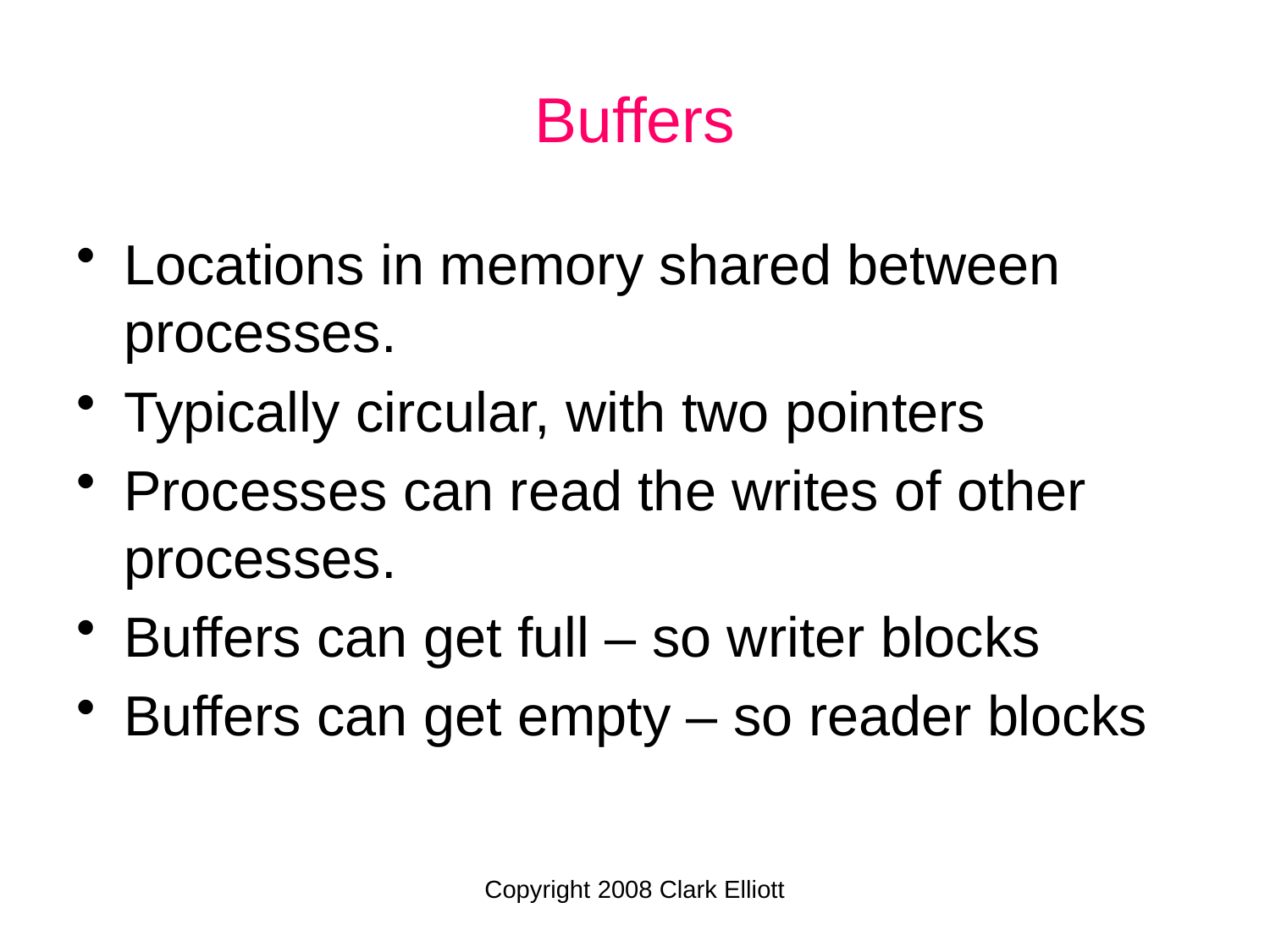

# Buffers
Locations in memory shared between processes.
Typically circular, with two pointers
Processes can read the writes of other processes.
Buffers can get full – so writer blocks
Buffers can get empty – so reader blocks
Copyright 2008 Clark Elliott